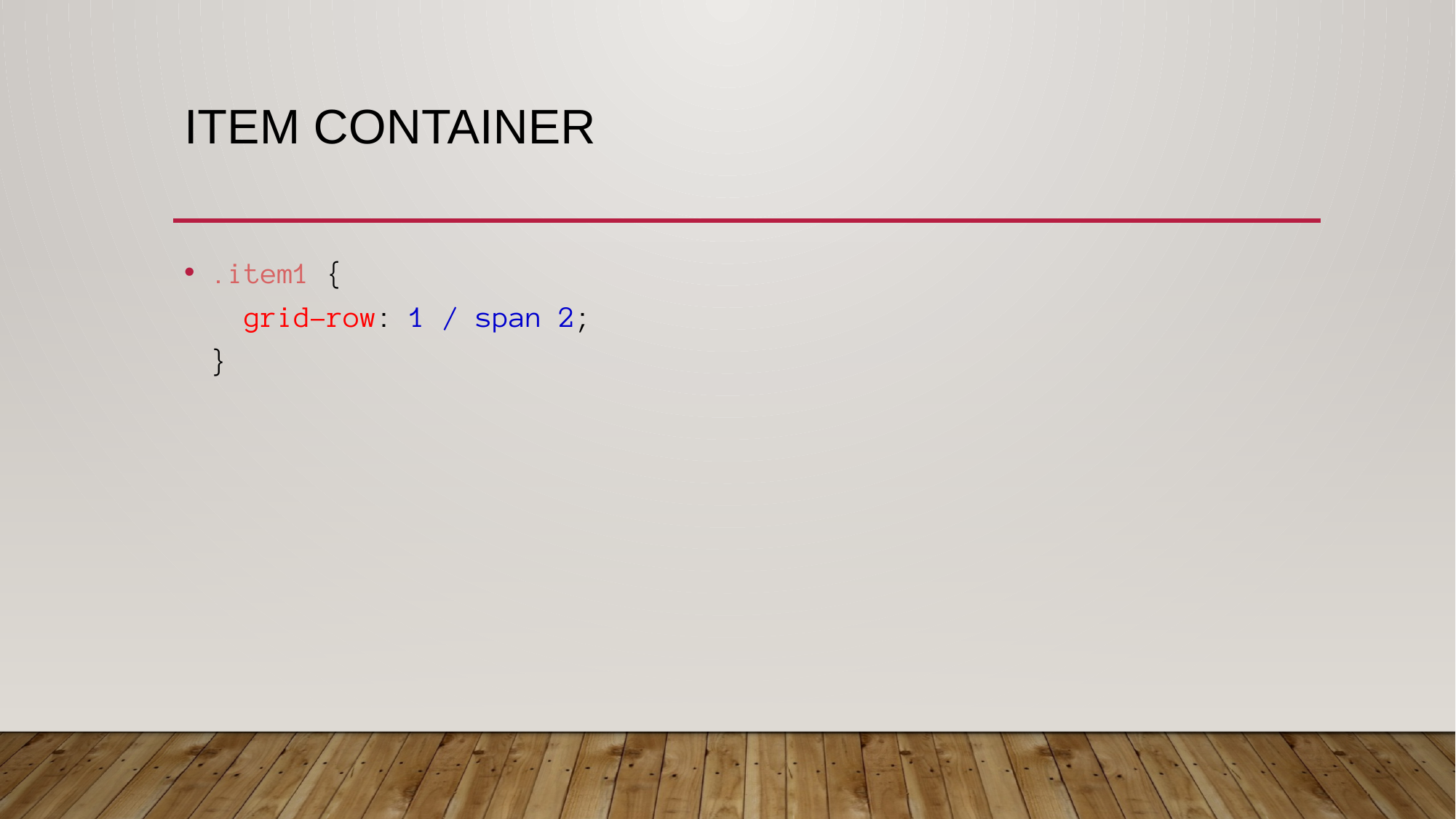

# ITEM Container
.item1 {
  grid-row: 1 / span 2;
}